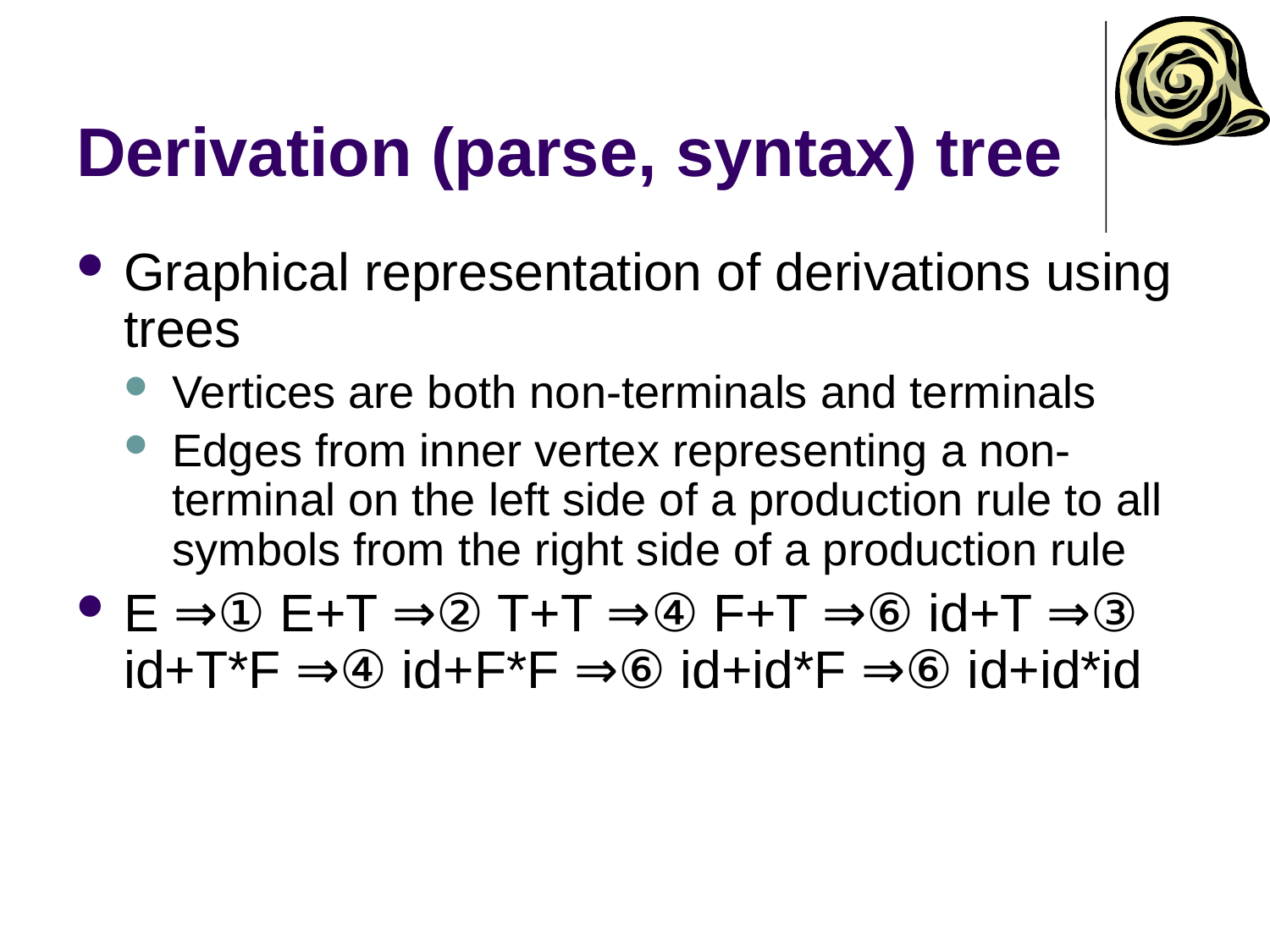

# Derivation (parse, syntax) tree
Graphical representation of derivations using trees
Vertices are both non-terminals and terminals
Edges from inner vertex representing a non-terminal on the left side of a production rule to all symbols from the right side of a production rule
E ⇒① E+T ⇒② T+T ⇒④ F+T ⇒⑥ id+T ⇒③ id+T*F ⇒④ id+F*F ⇒⑥ id+id*F ⇒⑥ id+id*id